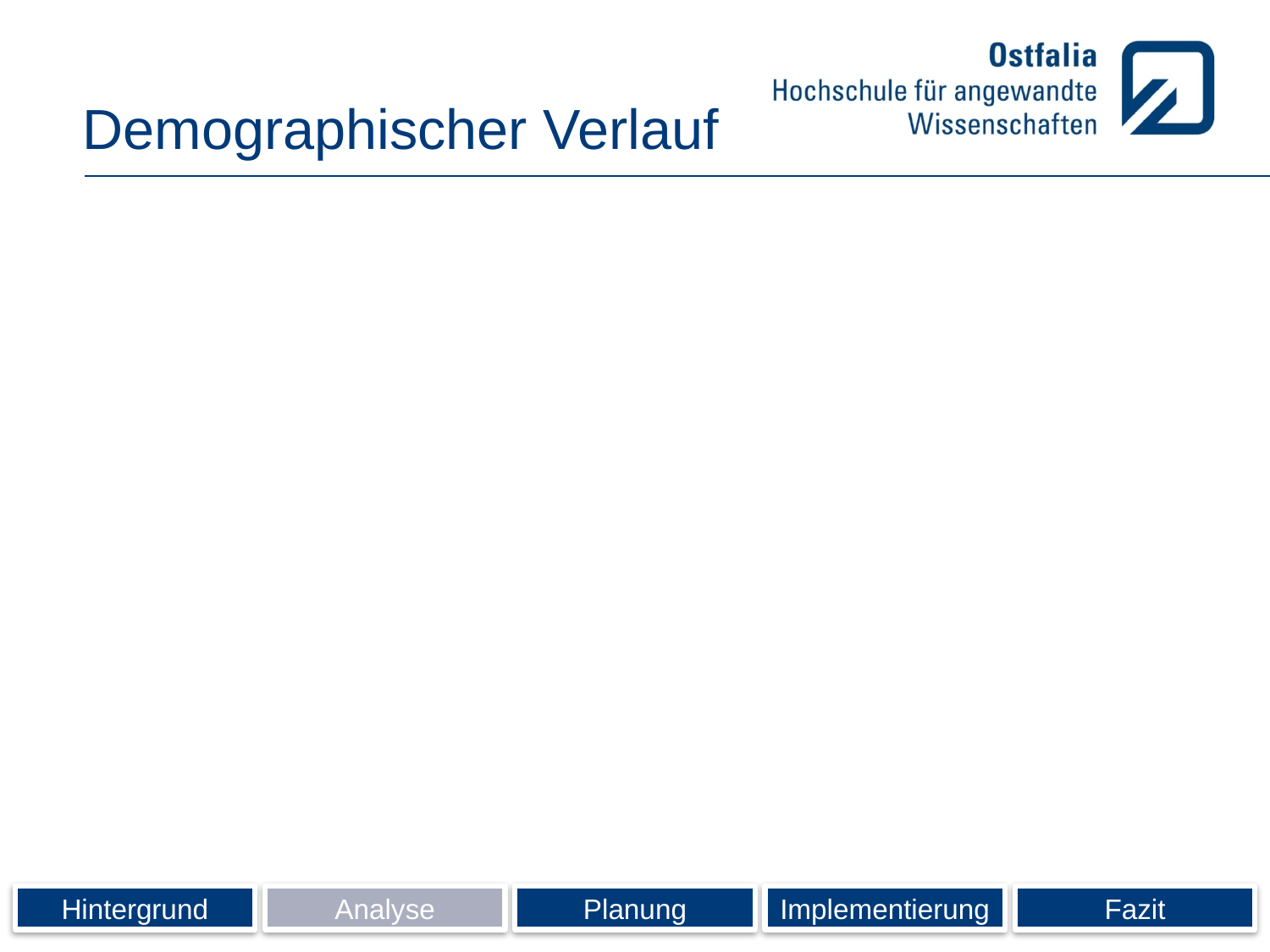

# Demographischer Verlauf

Hintergrund
Analyse
Planung
Implementierung
Fazit